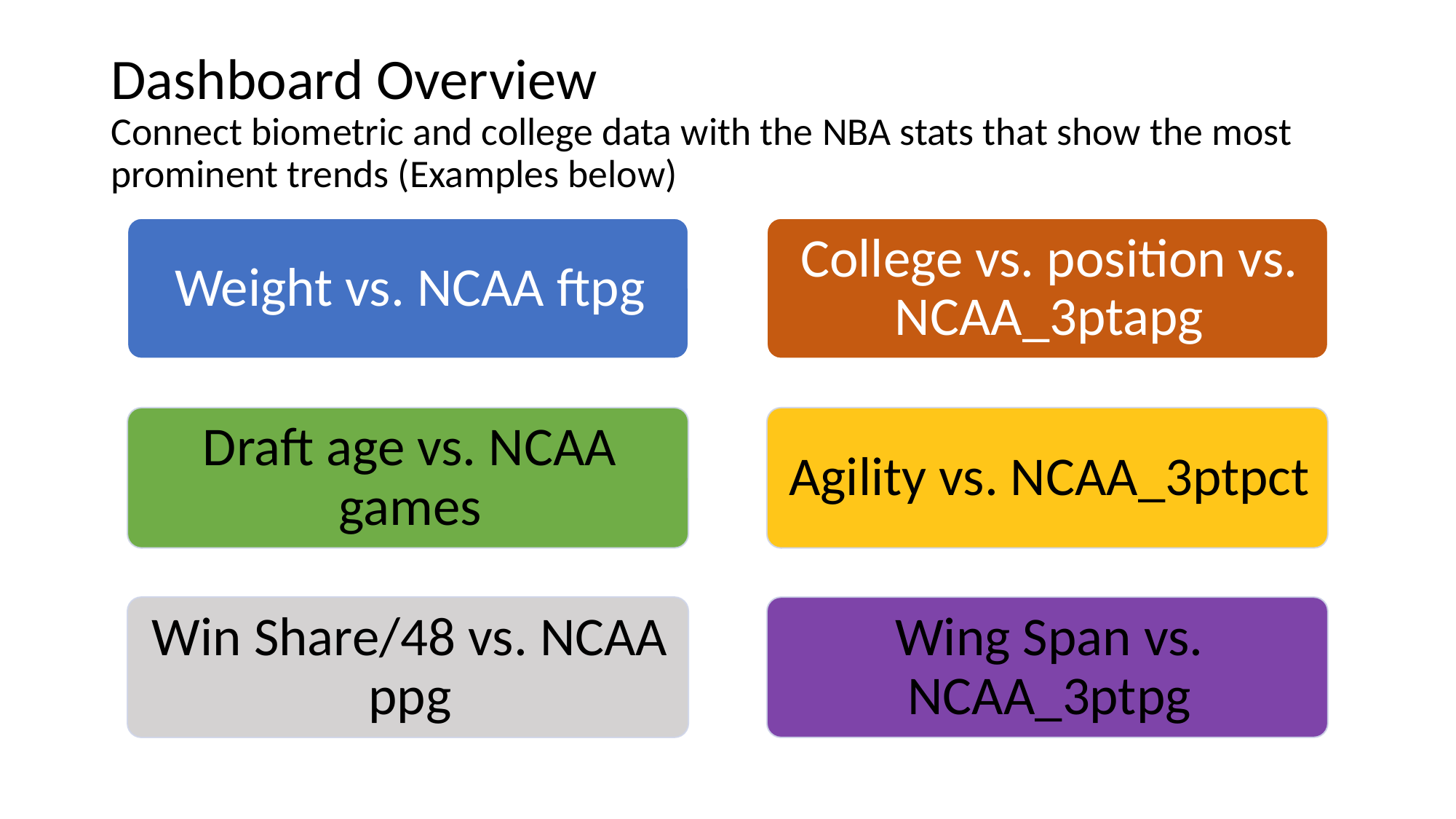

# Dashboard Overview Connect biometric and college data with the NBA stats that show the most prominent trends (Examples below)
Weight vs. NCAA ftpg
Draft age vs. NCAA games
Win Share/48 vs. NCAA ppg
College vs. position vs. NCAA_3ptapg
Agility vs. NCAA_3ptpct
Wing Span vs. NCAA_3ptpg